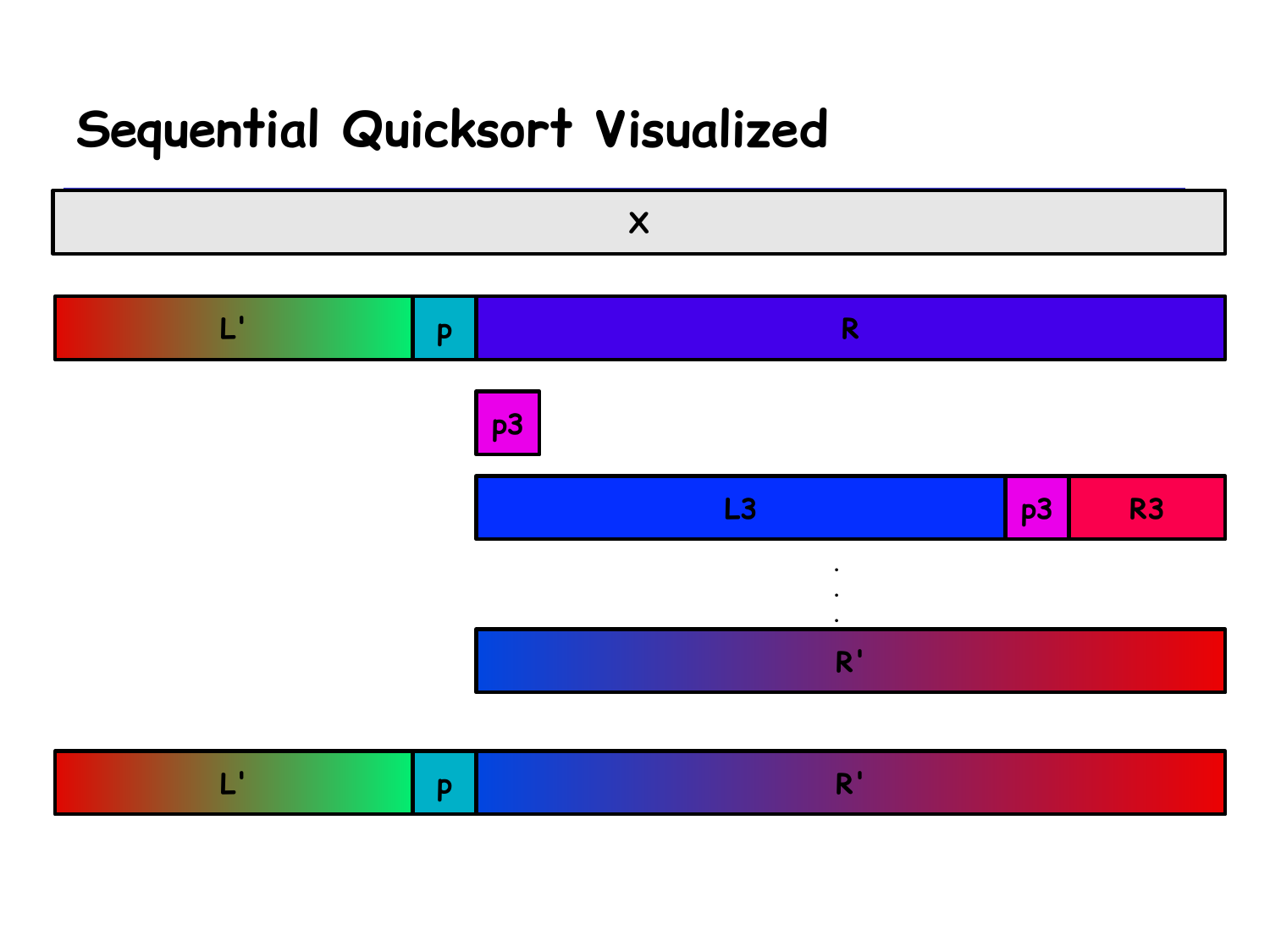

# Sequential Quicksort Visualized
X
L'
p
R
p3
L3
p3
R3
.
.
.
R'
L'
p
R'